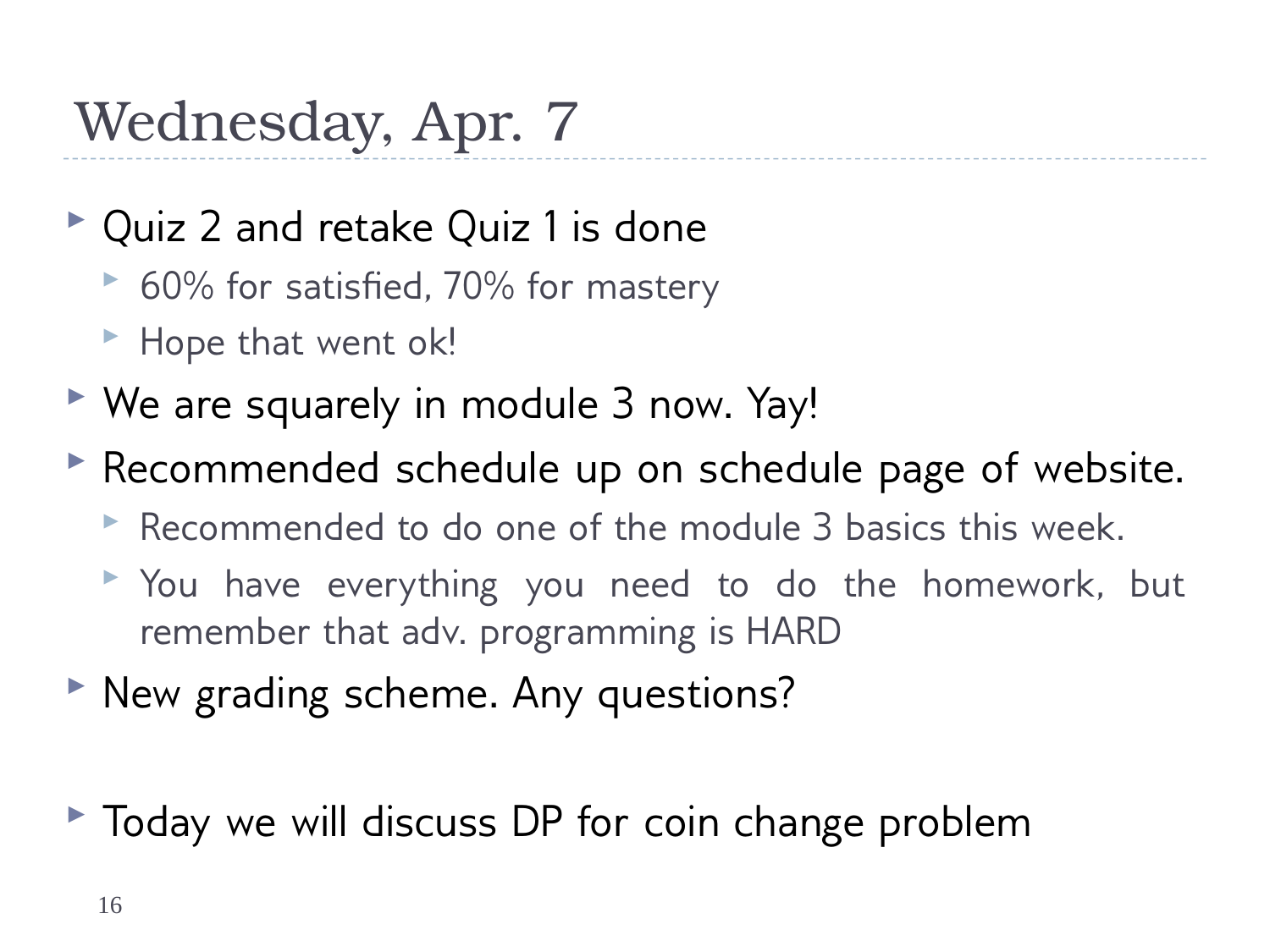

# Wednesday, Apr. 7
Quiz 2 and retake Quiz 1 is done
60% for satisfied, 70% for mastery
Hope that went ok!
We are squarely in module 3 now. Yay!
Recommended schedule up on schedule page of website.
Recommended to do one of the module 3 basics this week.
You have everything you need to do the homework, but remember that adv. programming is HARD
New grading scheme. Any questions?

Today we will discuss DP for coin change problem
16